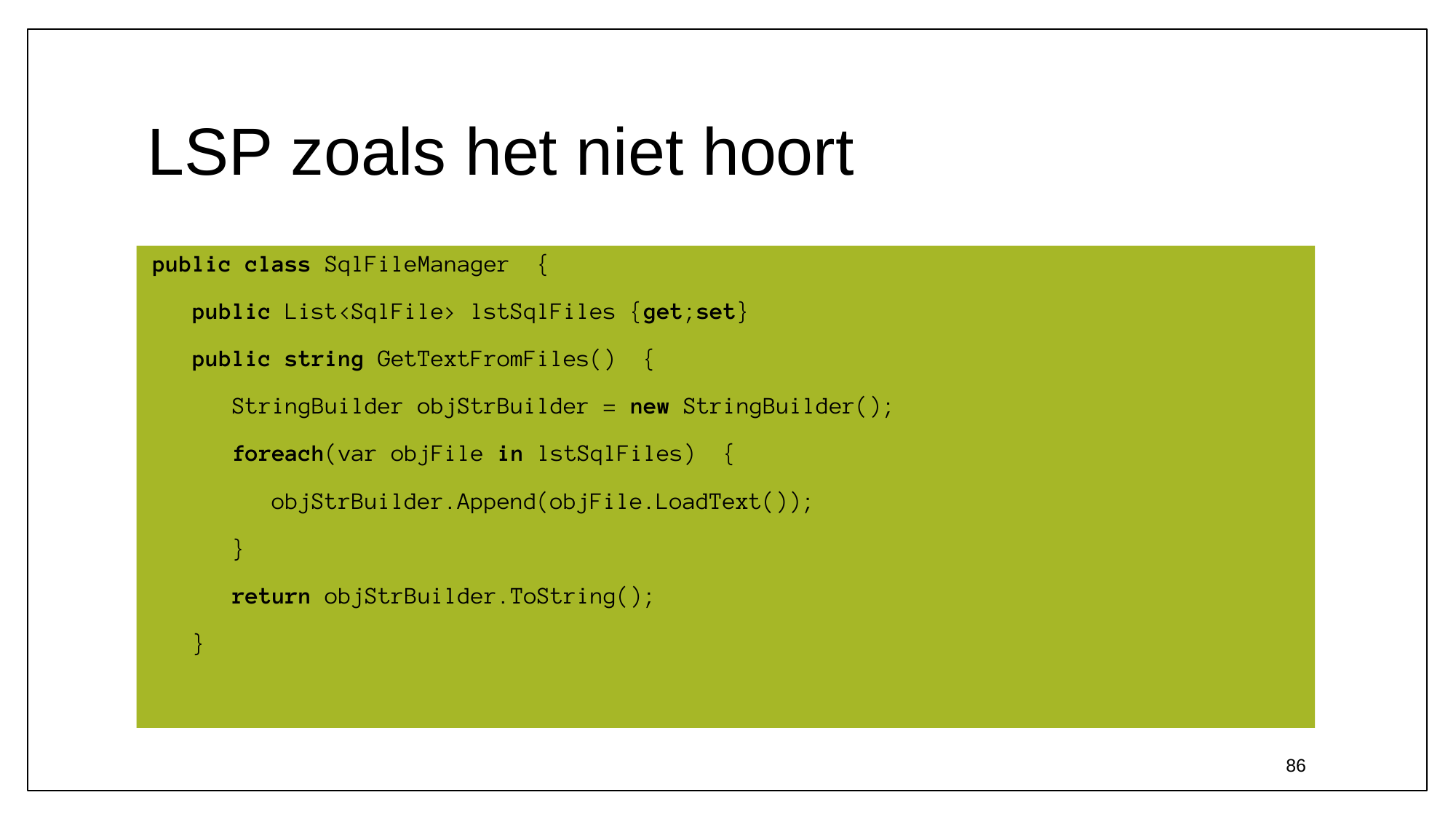

# LSP zoals het niet hoort
public class SqlFileManager  {
   public List<SqlFile> lstSqlFiles {get;set}
   public string GetTextFromFiles()  {
      StringBuilder objStrBuilder = new StringBuilder();
      foreach(var objFile in lstSqlFiles)  {
         objStrBuilder.Append(objFile.LoadText());
      }
      return objStrBuilder.ToString();
   }

86